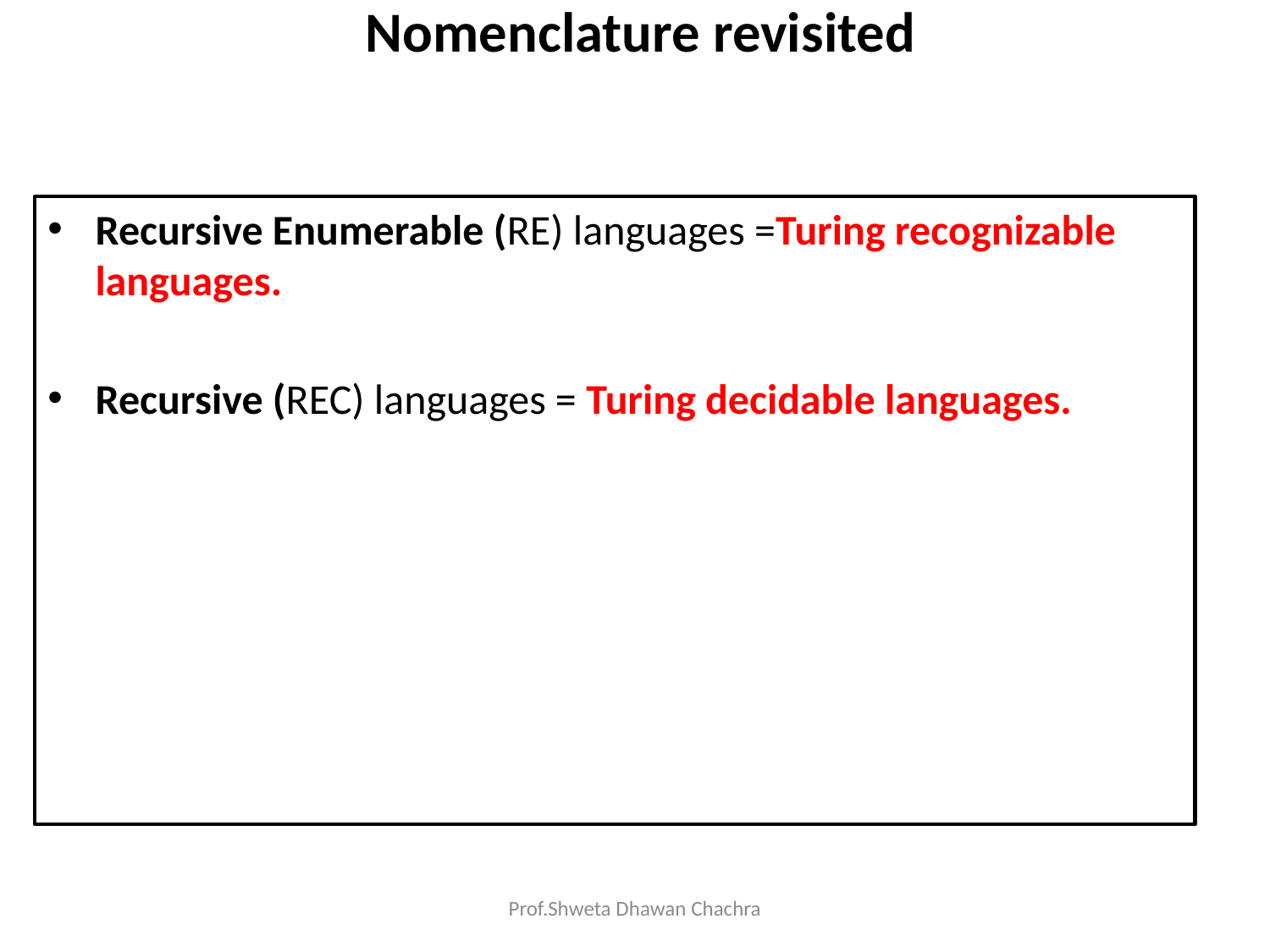

# Nomenclature revisited
Recursive Enumerable (RE) languages =Turing recognizable languages.

Recursive (REC) languages = Turing decidable languages.

Prof.Shweta Dhawan Chachra
23